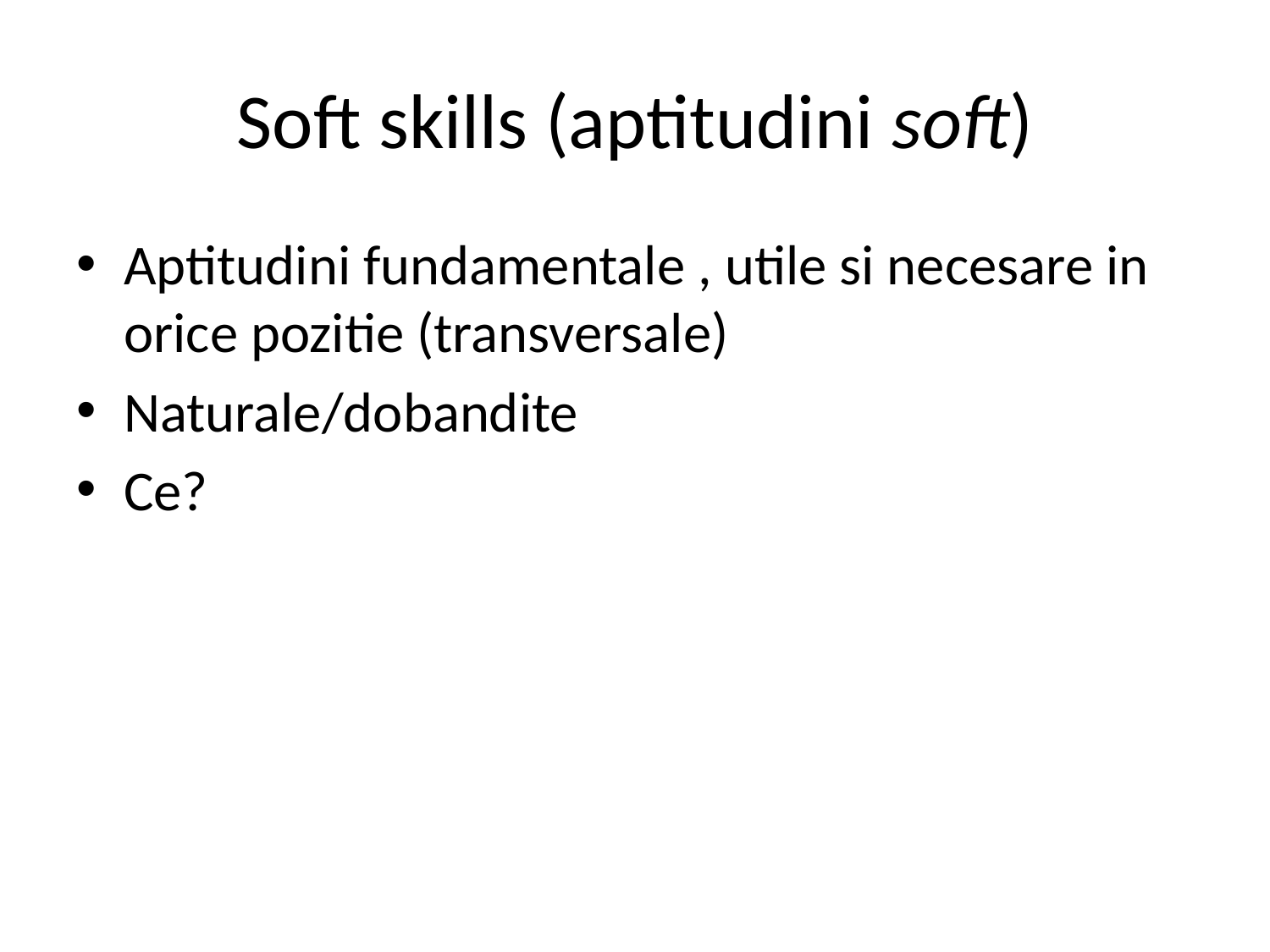

# Soft skills (aptitudini soft)
Aptitudini fundamentale , utile si necesare in orice pozitie (transversale)
Naturale/dobandite
Ce?